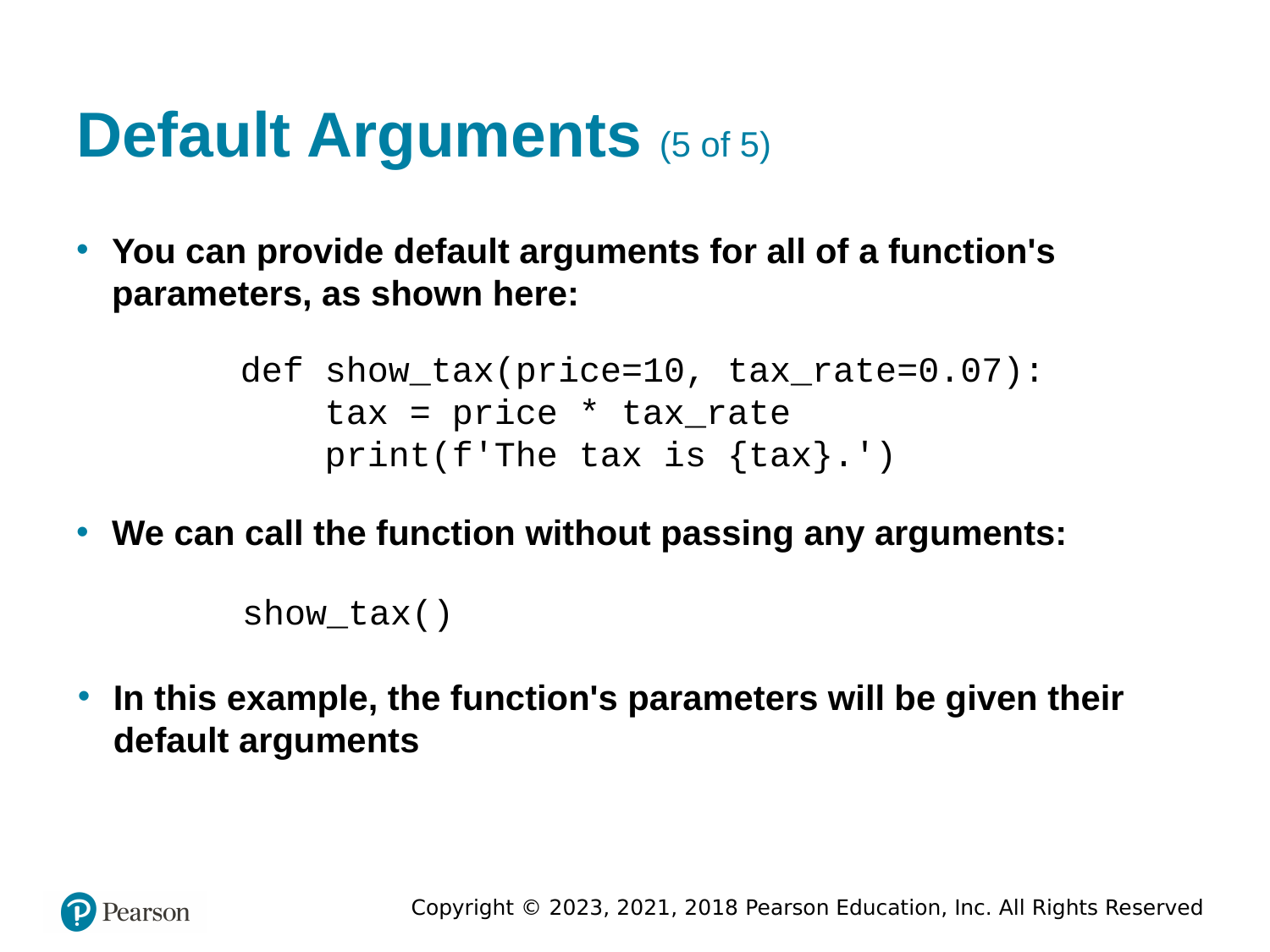

# Default Arguments (5 of 5)
You can provide default arguments for all of a function's parameters, as shown here:
def show_tax(price=10, tax_rate=0.07):
    tax = price * tax_rate
    print(f'The tax is {tax}.')
We can call the function without passing any arguments:
show_tax()
In this example, the function's parameters will be given their default arguments